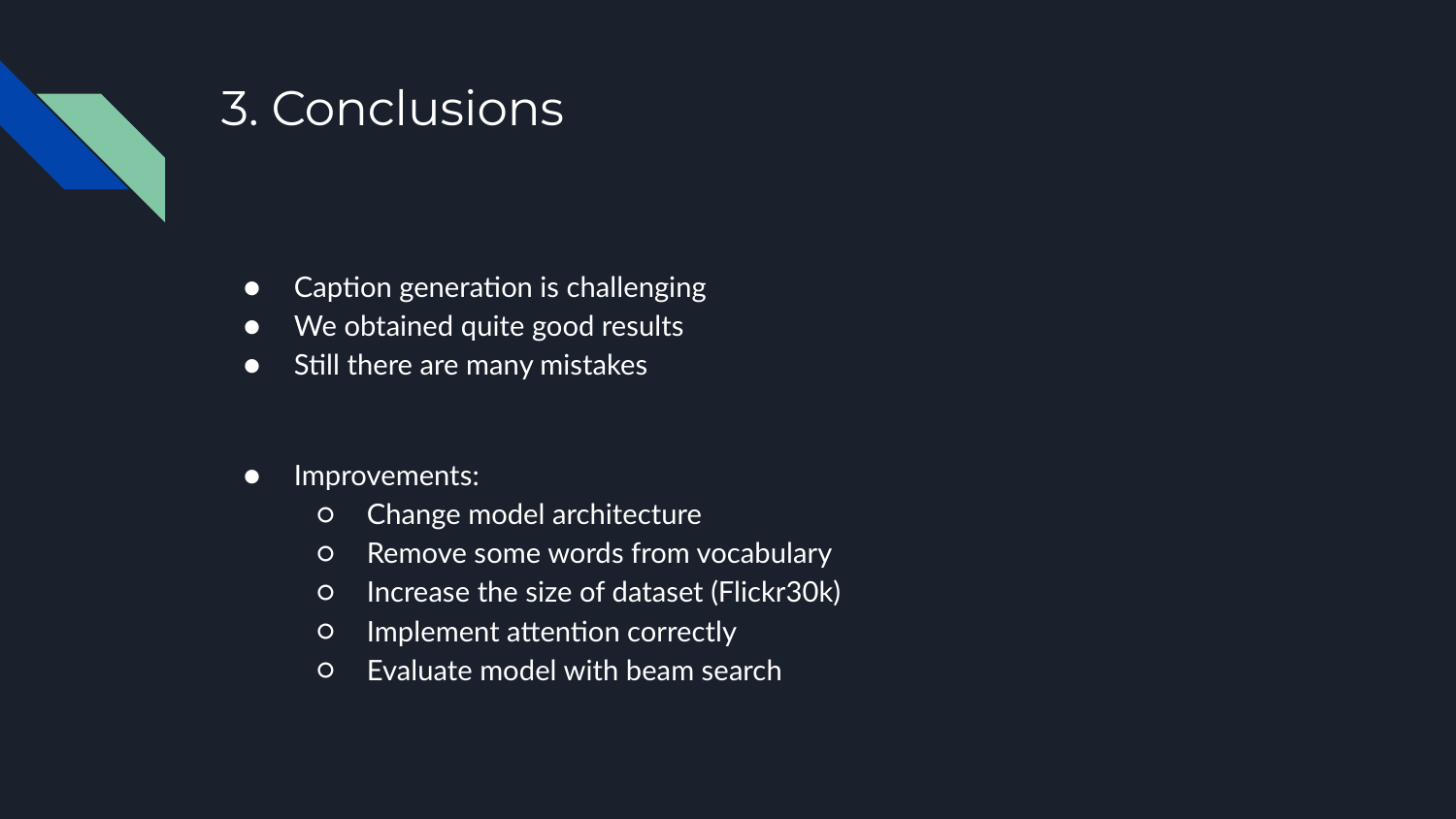

# 3. Conclusions
Caption generation is challenging
We obtained quite good results
Still there are many mistakes

Improvements:
Change model architecture
Remove some words from vocabulary
Increase the size of dataset (Flickr30k)
Implement attention correctly
Evaluate model with beam search